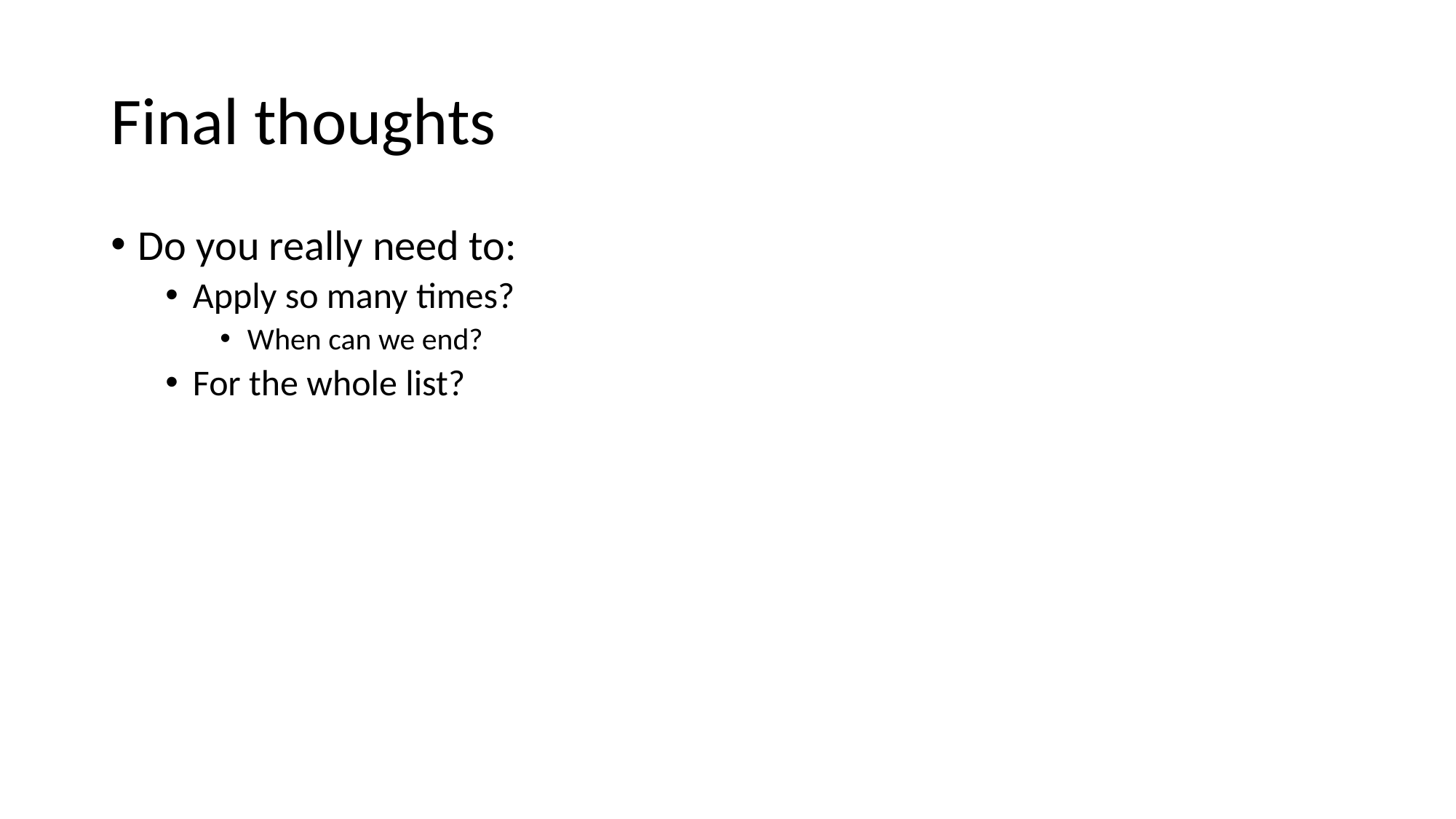

# Final thoughts
Do you really need to:
Apply so many times?
When can we end?
For the whole list?